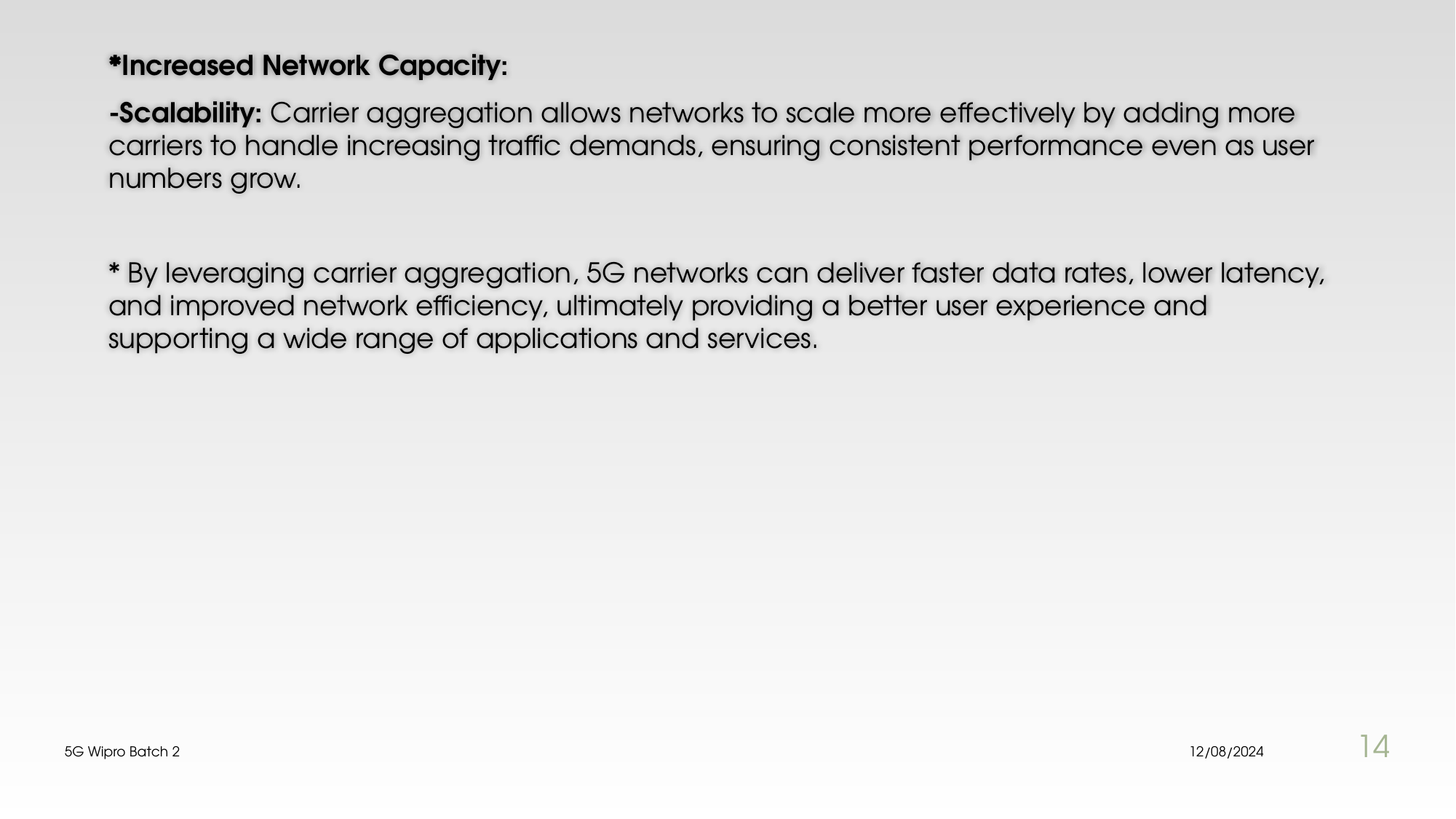

*Increased Network Capacity:
-Scalability: Carrier aggregation allows networks to scale more effectively by adding more carriers to handle increasing traffic demands, ensuring consistent performance even as user numbers grow.

* By leveraging carrier aggregation, 5G networks can deliver faster data rates, lower latency, and improved network efficiency, ultimately providing a better user experience and supporting a wide range of applications and services.

14
5G Wipro Batch 2
12/08/2024